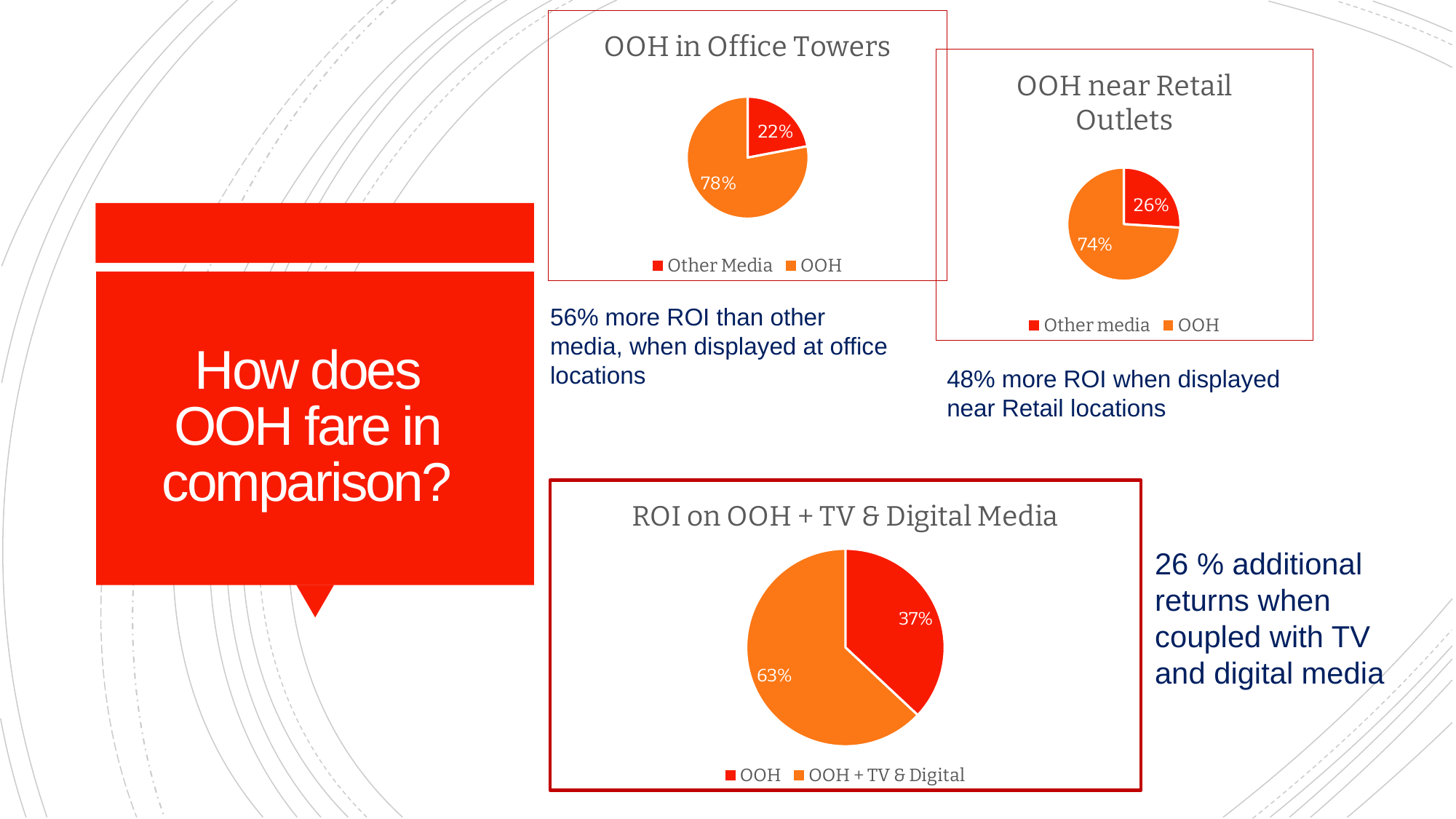

### Chart:

| Category | OOH in Office Towers |
|---|---|
| Other Media | 22.0 |
| OOH | 78.0 |

### Chart:

| Category | OOH near Retail Outlets |
|---|---|
| Other media | 26.0 |
| OOH | 74.0 |
# How does OOH fare in comparison?
56% more ROI than other media, when displayed at office locations

48% more ROI when displayed near Retail locations

### Chart:

| Category | ROI on OOH + TV & Digital Media |
|---|---|
| OOH | 37.0 |
| OOH + TV & Digital | 63.0 |
26 % additional returns when coupled with TV and digital media